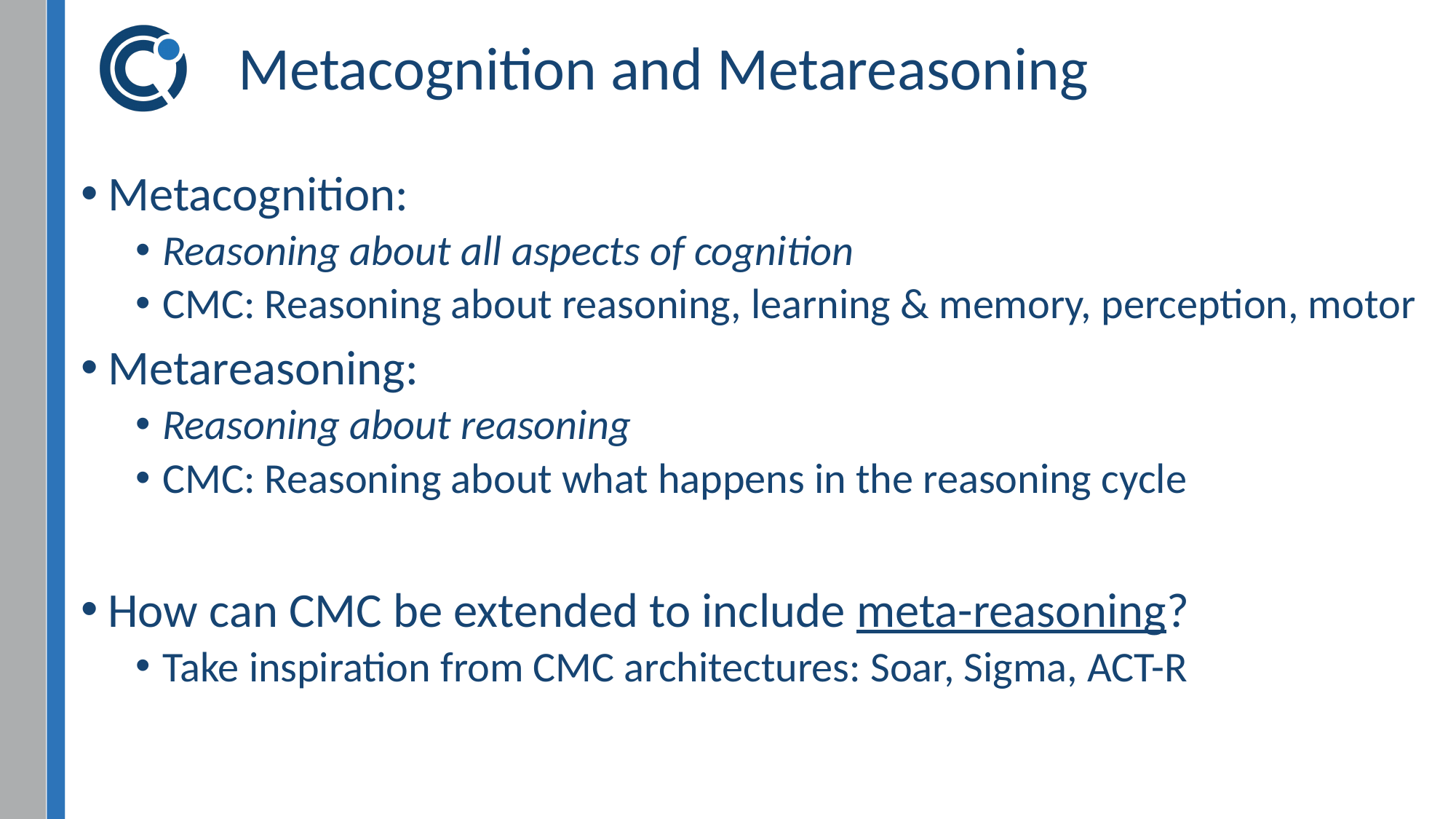

# Metacognition and Metareasoning
Metacognition:
Reasoning about all aspects of cognition
CMC: Reasoning about reasoning, learning & memory, perception, motor
Metareasoning:
Reasoning about reasoning
CMC: Reasoning about what happens in the reasoning cycle

How can CMC be extended to include meta-reasoning?
Take inspiration from CMC architectures: Soar, Sigma, ACT-R